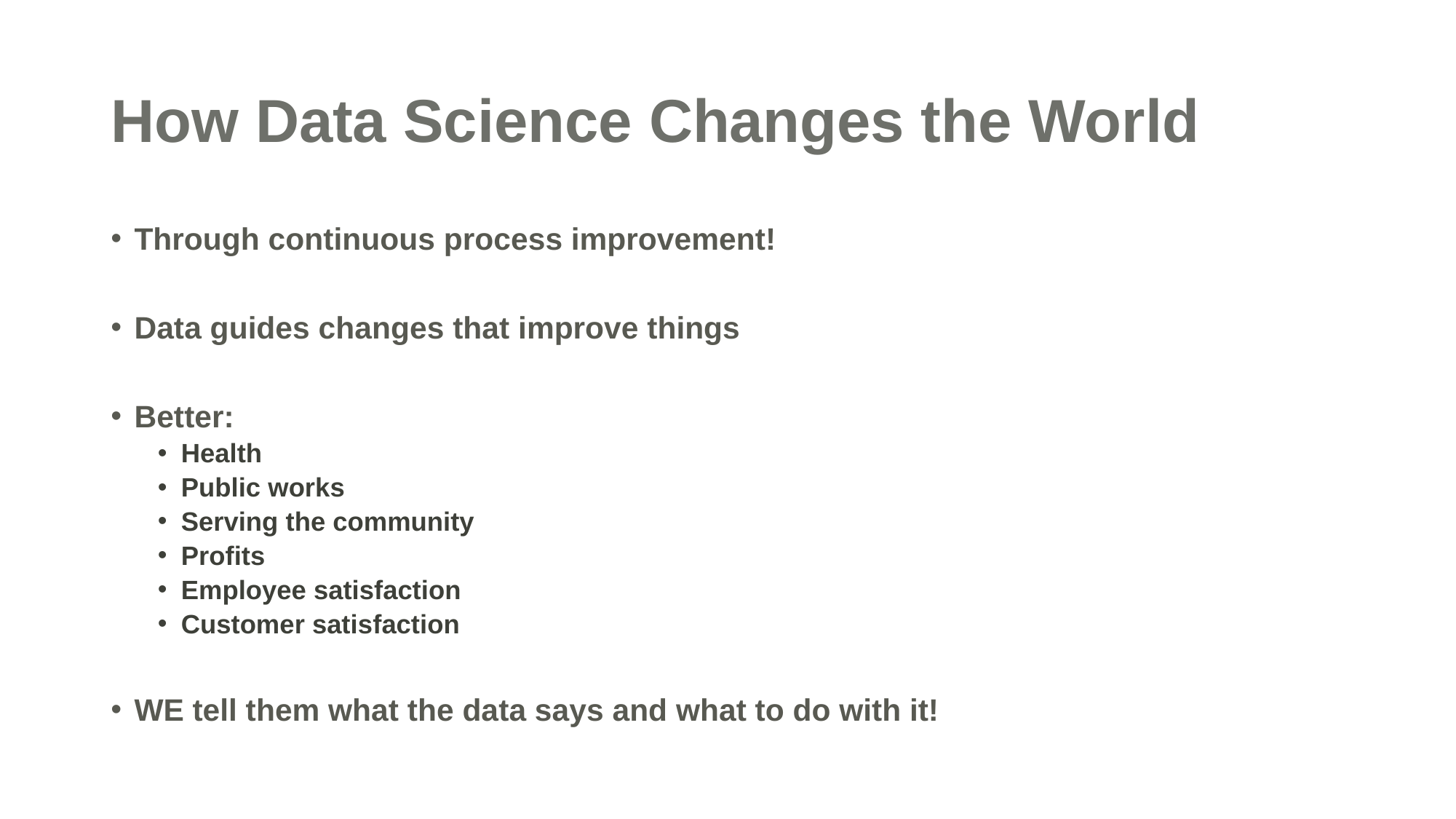

# How Data Science Changes the World
Through continuous process improvement!

Data guides changes that improve things

Better:
Health
Public works
Serving the community
Profits
Employee satisfaction
Customer satisfaction

WE tell them what the data says and what to do with it!